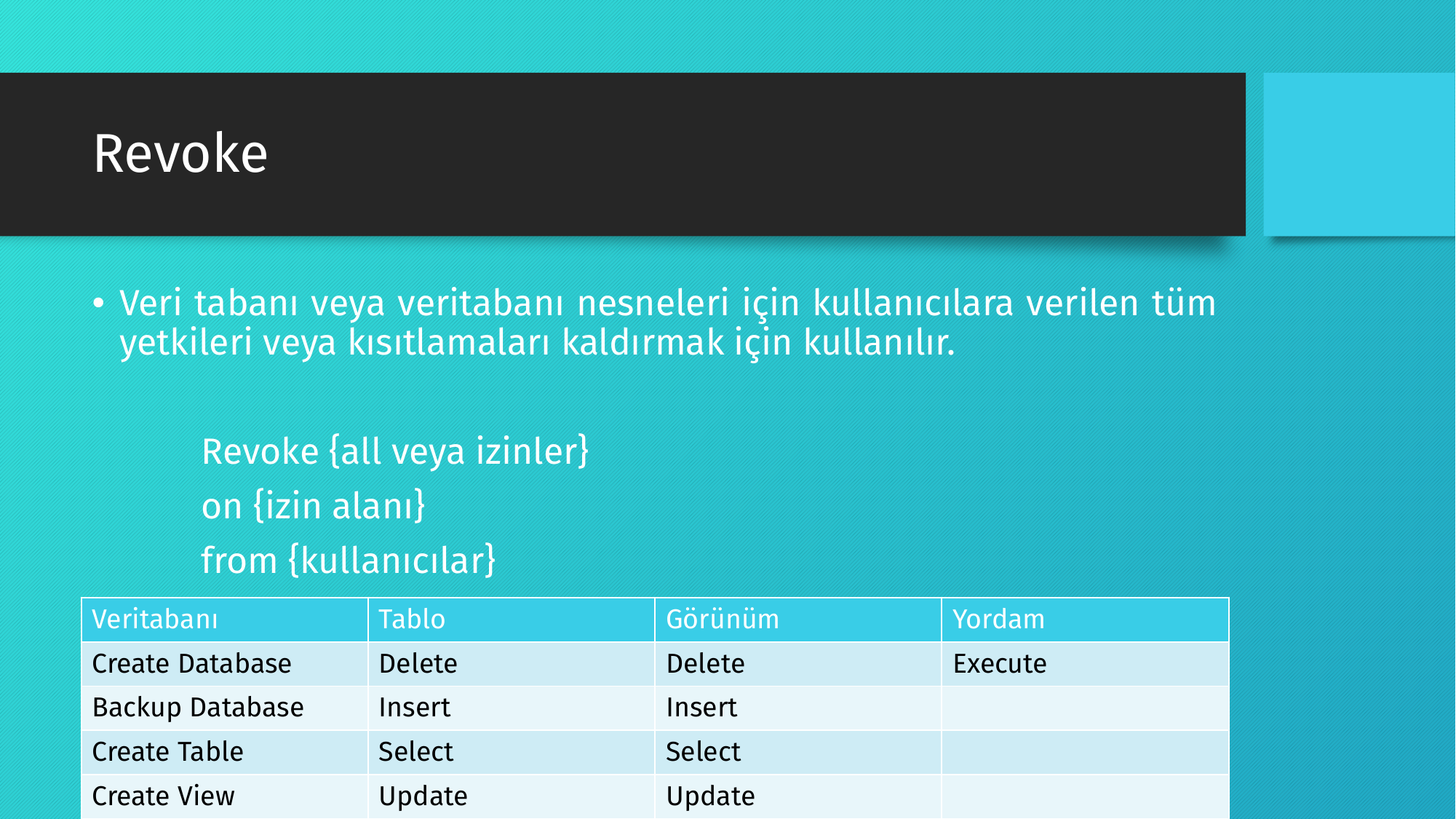

# Revoke
Veri tabanı veya veritabanı nesneleri için kullanıcılara verilen tüm yetkileri veya kısıtlamaları kaldırmak için kullanılır.

	Revoke {all veya izinler}
	on {izin alanı}
	from {kullanıcılar}

| Veritabanı | Tablo | Görünüm | Yordam |
| --- | --- | --- | --- |
| Create Database | Delete | Delete | Execute |
| Backup Database | Insert | Insert |  |
| Create Table | Select | Select |  |
| Create View | Update | Update |  |